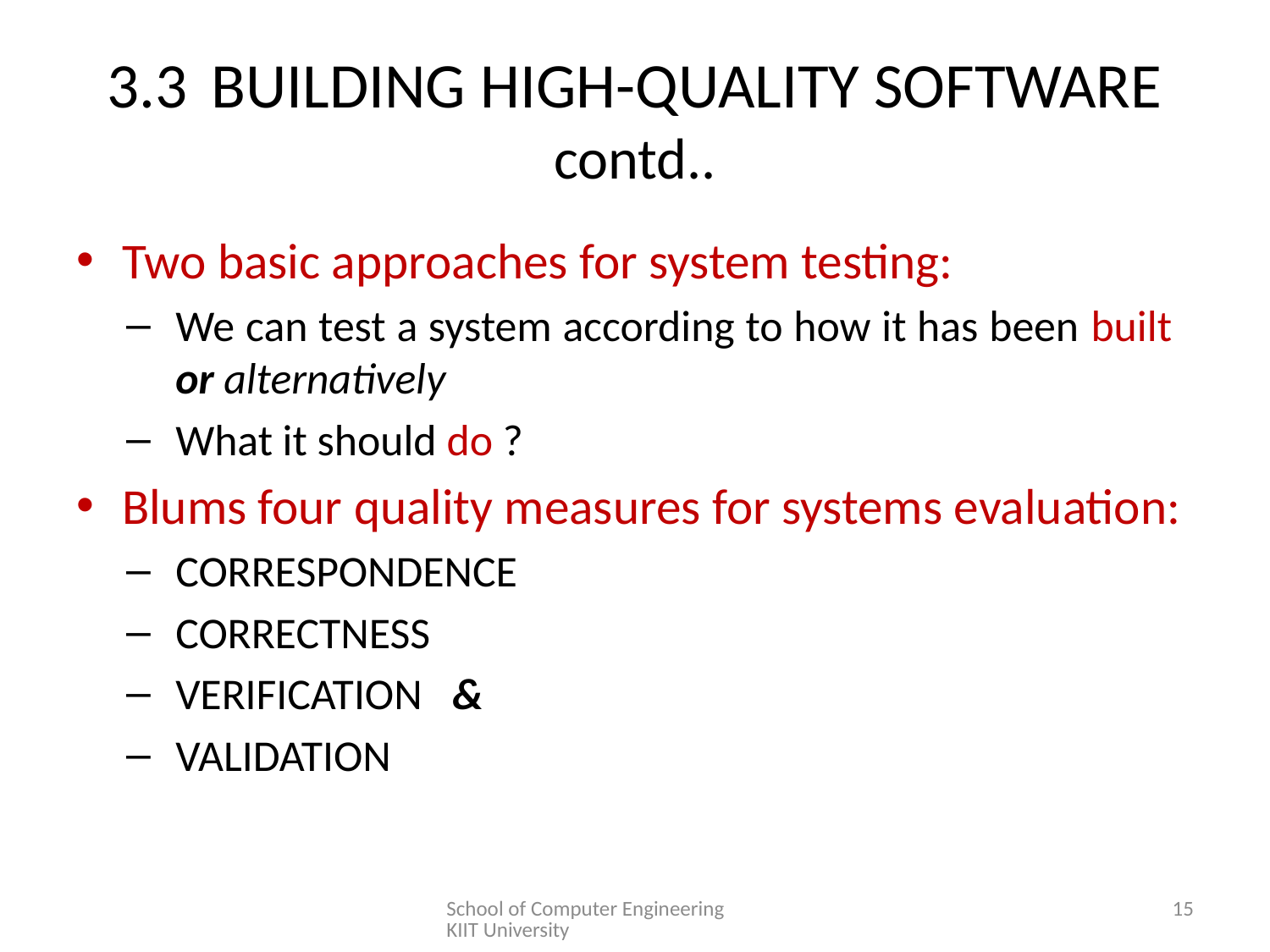

# 3.3	BUILDING HIGH-QUALITY SOFTWARE contd..
Two basic approaches for system testing:
We can test a system according to how it has been built   or alternatively
What it should do ?
Blums four quality measures for systems evaluation:
CORRESPONDENCE
CORRECTNESS
VERIFICATION   &
VALIDATION

School of Computer Engineering                   KIIT University
15